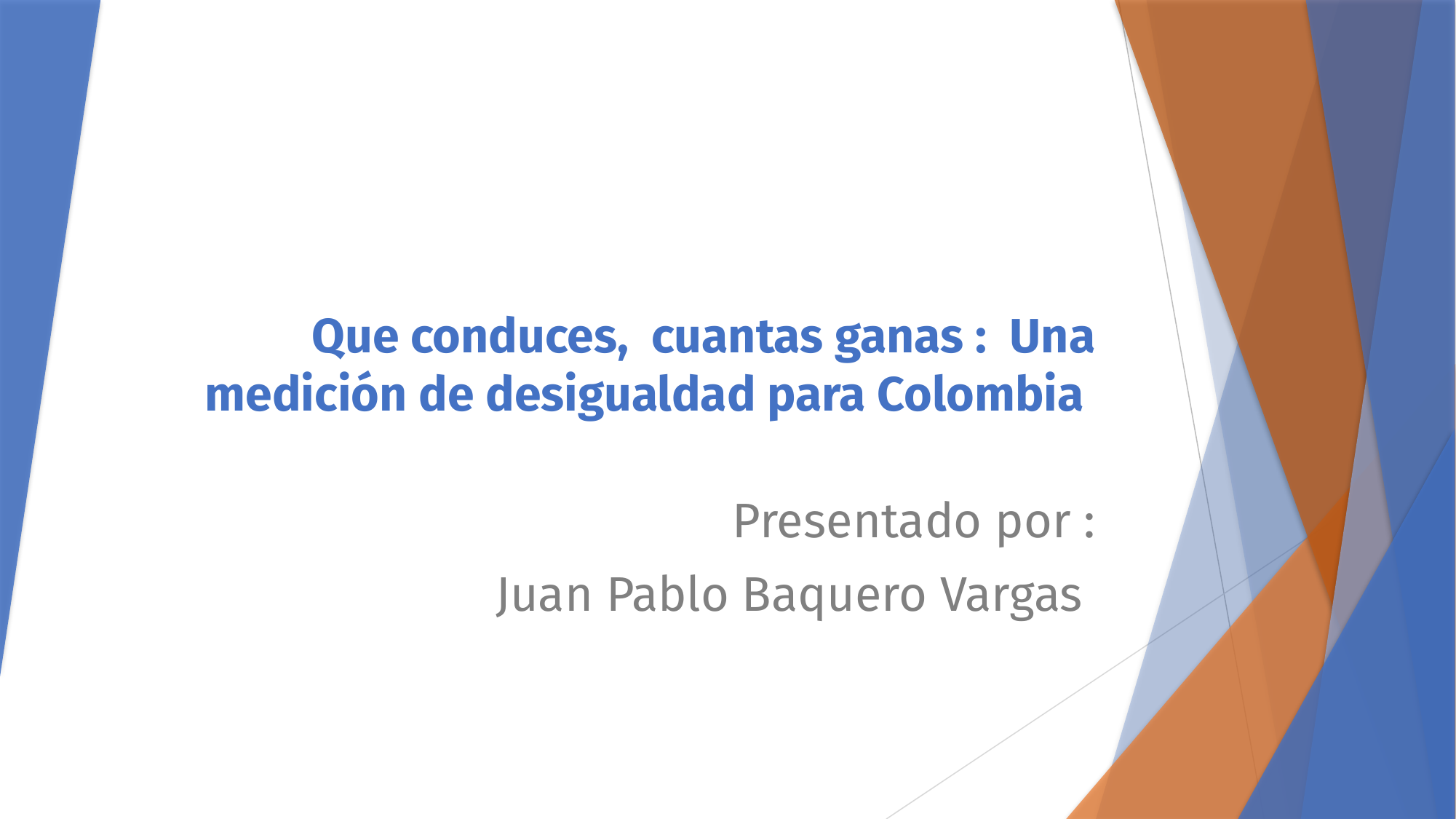

# Que conduces,  cuantas ganas :  Una medición de desigualdad para Colombia
Presentado por :
Juan Pablo Baquero Vargas